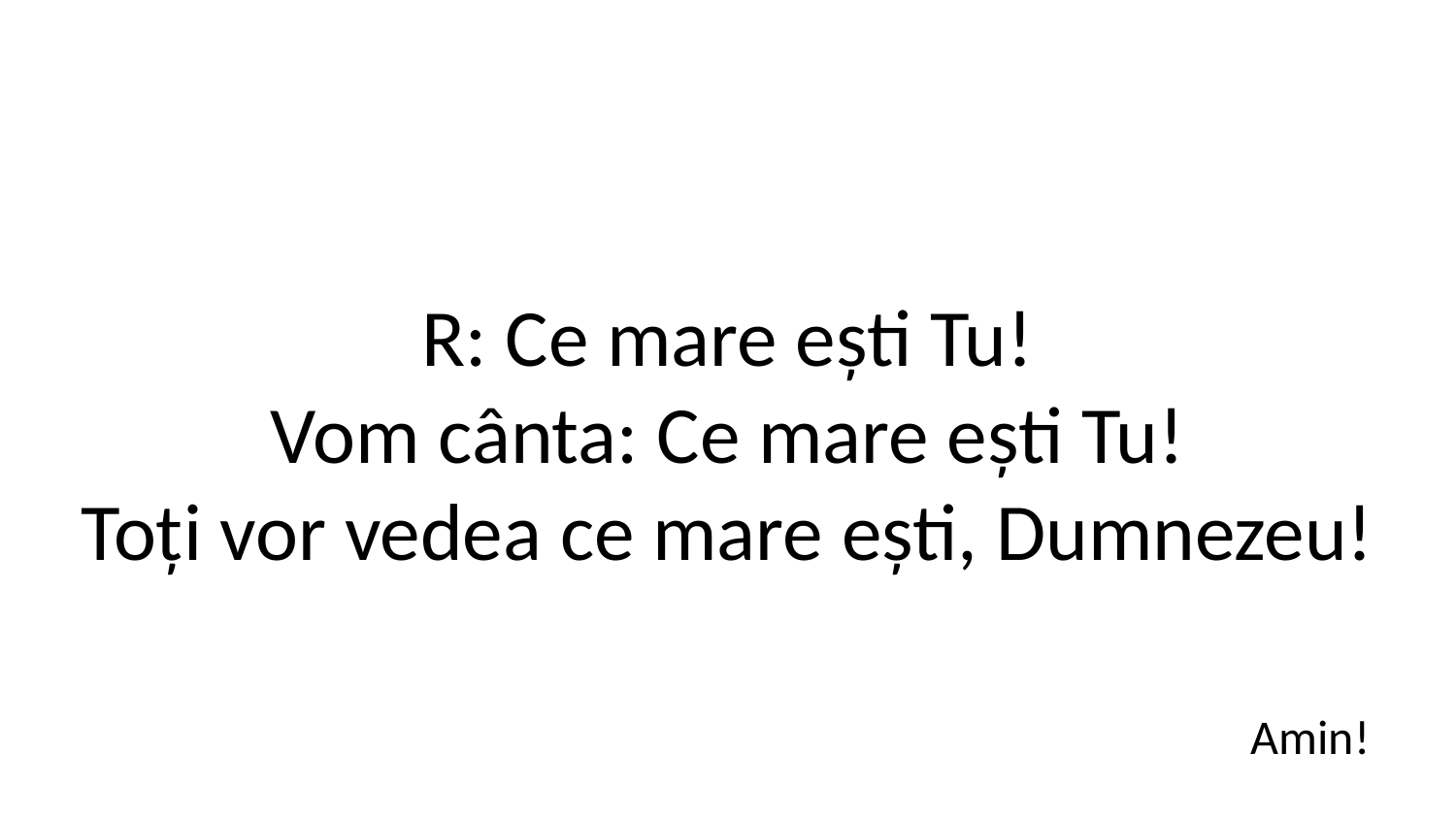

R: Ce mare ești Tu!
Vom cânta: Ce mare ești Tu!
Toți vor vedea ce mare ești, Dumnezeu!

Amin!